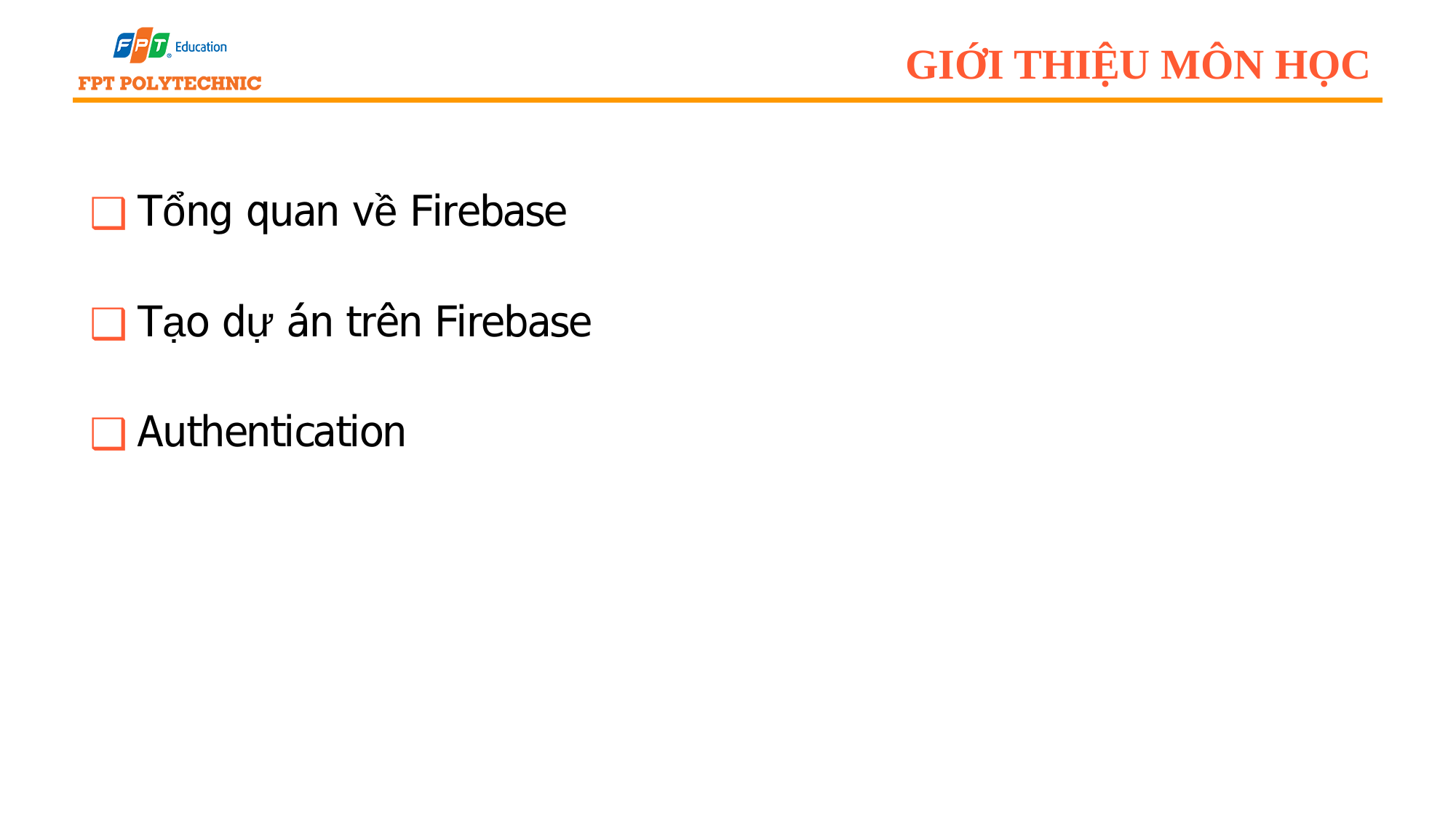

# Giới thiệu môn học
Tổng quan về Firebase
Tạo dự án trên Firebase
Authentication